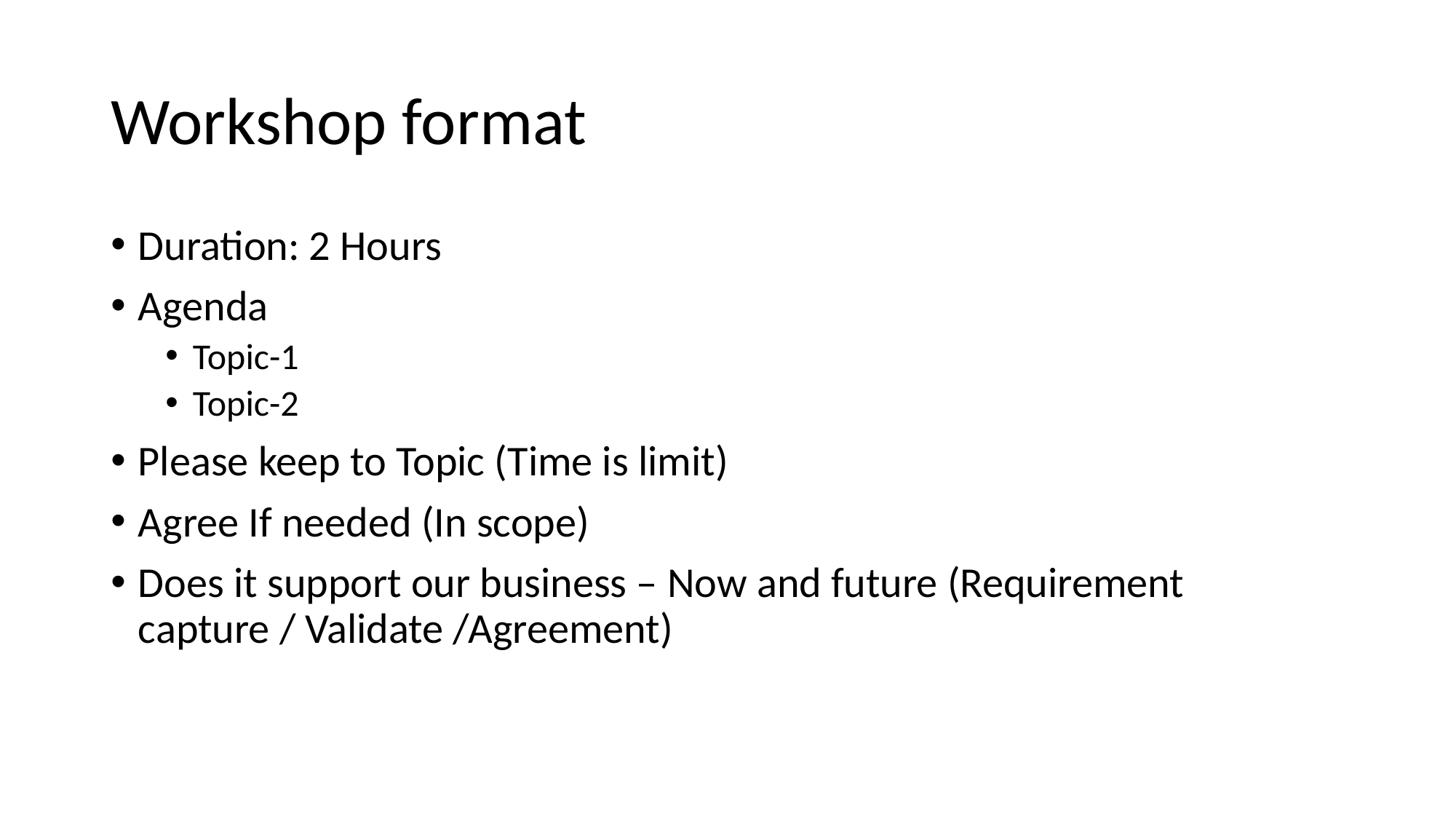

# Workshop format
Duration: 2 Hours
Agenda
Topic-1
Topic-2
Please keep to Topic (Time is limit)
Agree If needed (In scope)
Does it support our business – Now and future (Requirement capture / Validate /Agreement)